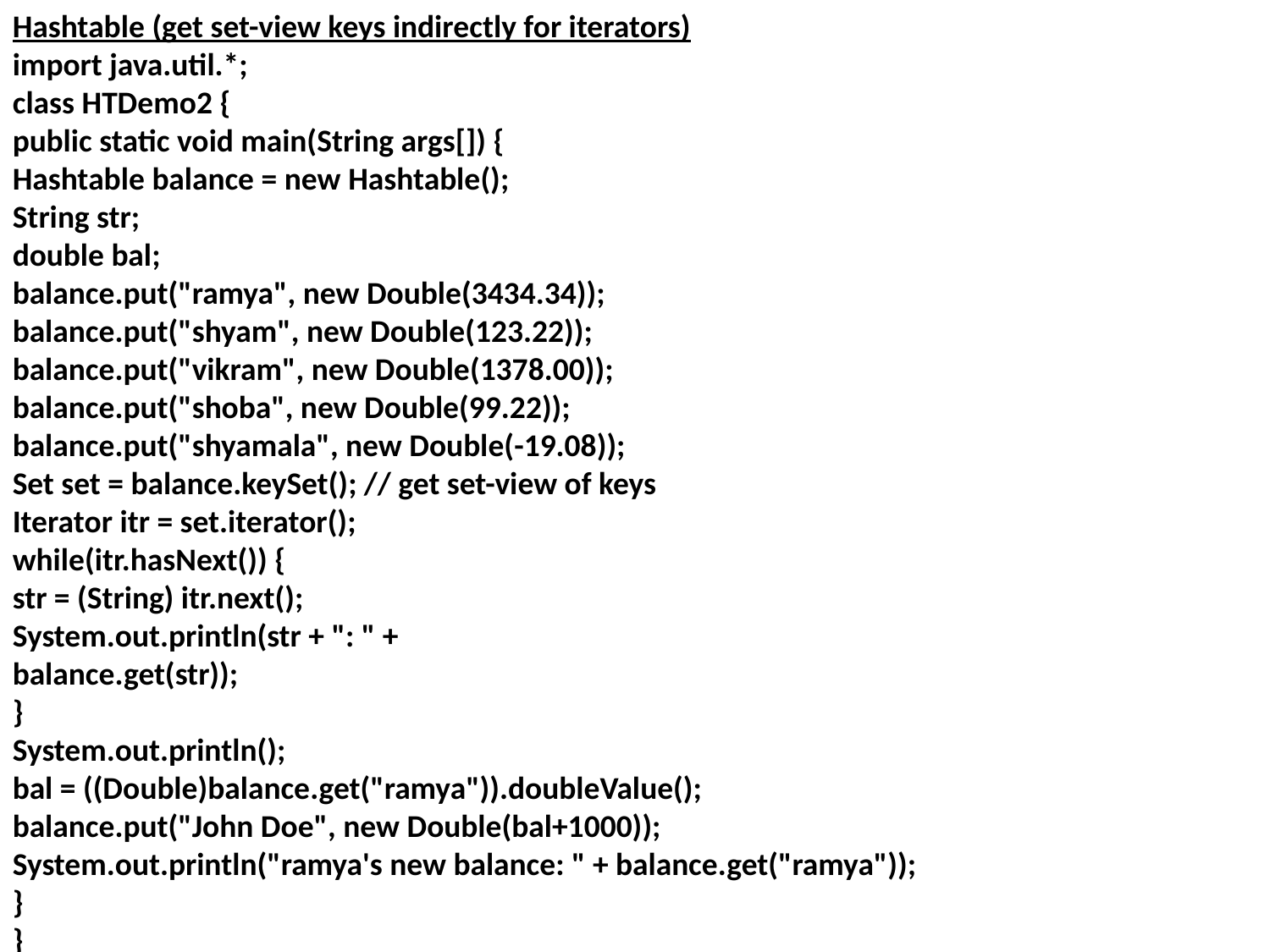

Hashtable (get set-view keys indirectly for iterators)
import java.util.*;
class HTDemo2 {
public static void main(String args[]) {
Hashtable balance = new Hashtable();
String str;
double bal;
balance.put("ramya", new Double(3434.34));
balance.put("shyam", new Double(123.22));
balance.put("vikram", new Double(1378.00));
balance.put("shoba", new Double(99.22));
balance.put("shyamala", new Double(-19.08));
Set set = balance.keySet(); // get set-view of keys
Iterator itr = set.iterator();
while(itr.hasNext()) {
str = (String) itr.next();
System.out.println(str + ": " +
balance.get(str));
}
System.out.println();
bal = ((Double)balance.get("ramya")).doubleValue();
balance.put("John Doe", new Double(bal+1000));
System.out.println("ramya's new balance: " + balance.get("ramya"));
}
}